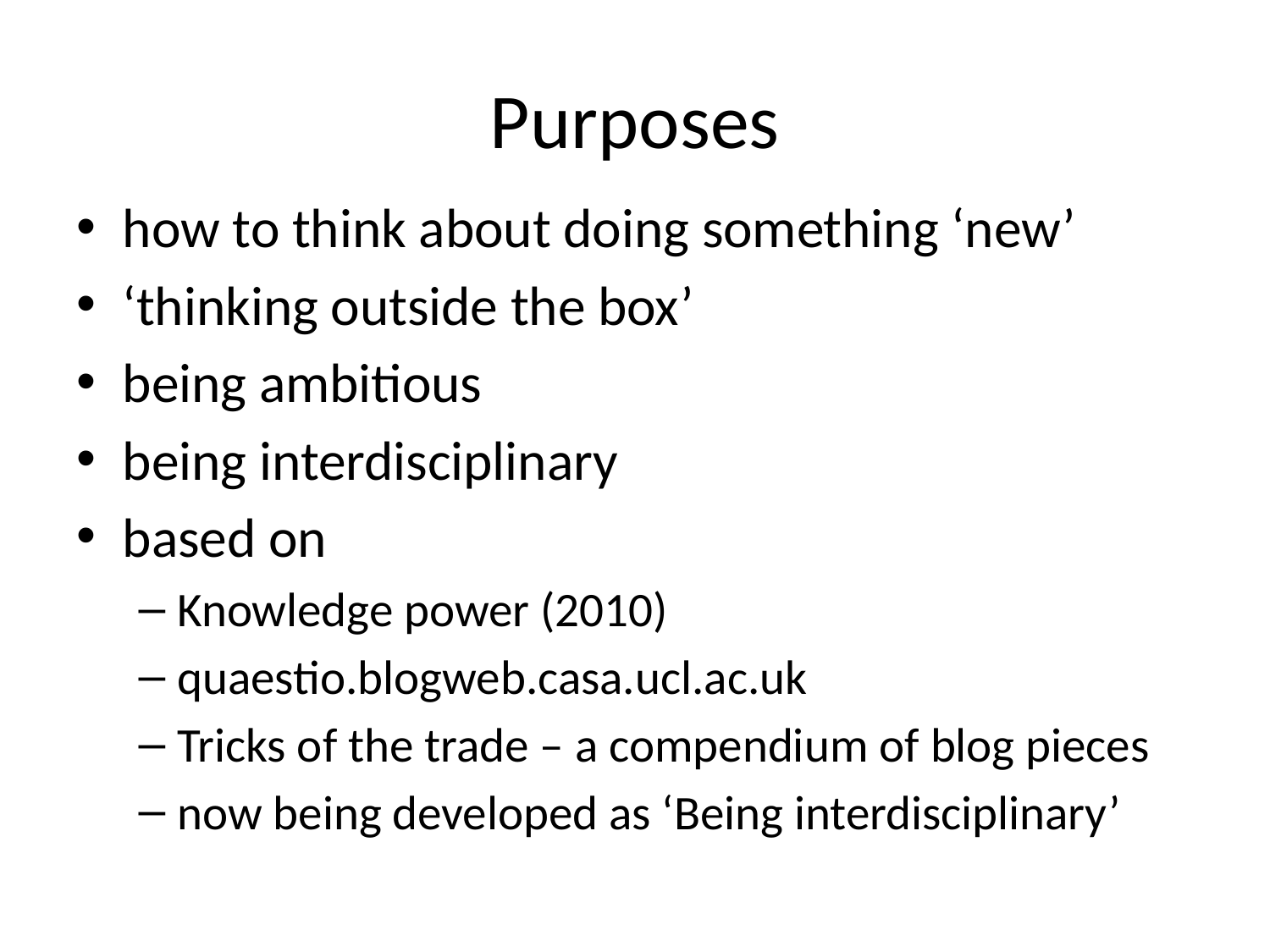

# Purposes
how to think about doing something ‘new’
‘thinking outside the box’
being ambitious
being interdisciplinary
based on
Knowledge power (2010)
quaestio.blogweb.casa.ucl.ac.uk
Tricks of the trade – a compendium of blog pieces
now being developed as ‘Being interdisciplinary’